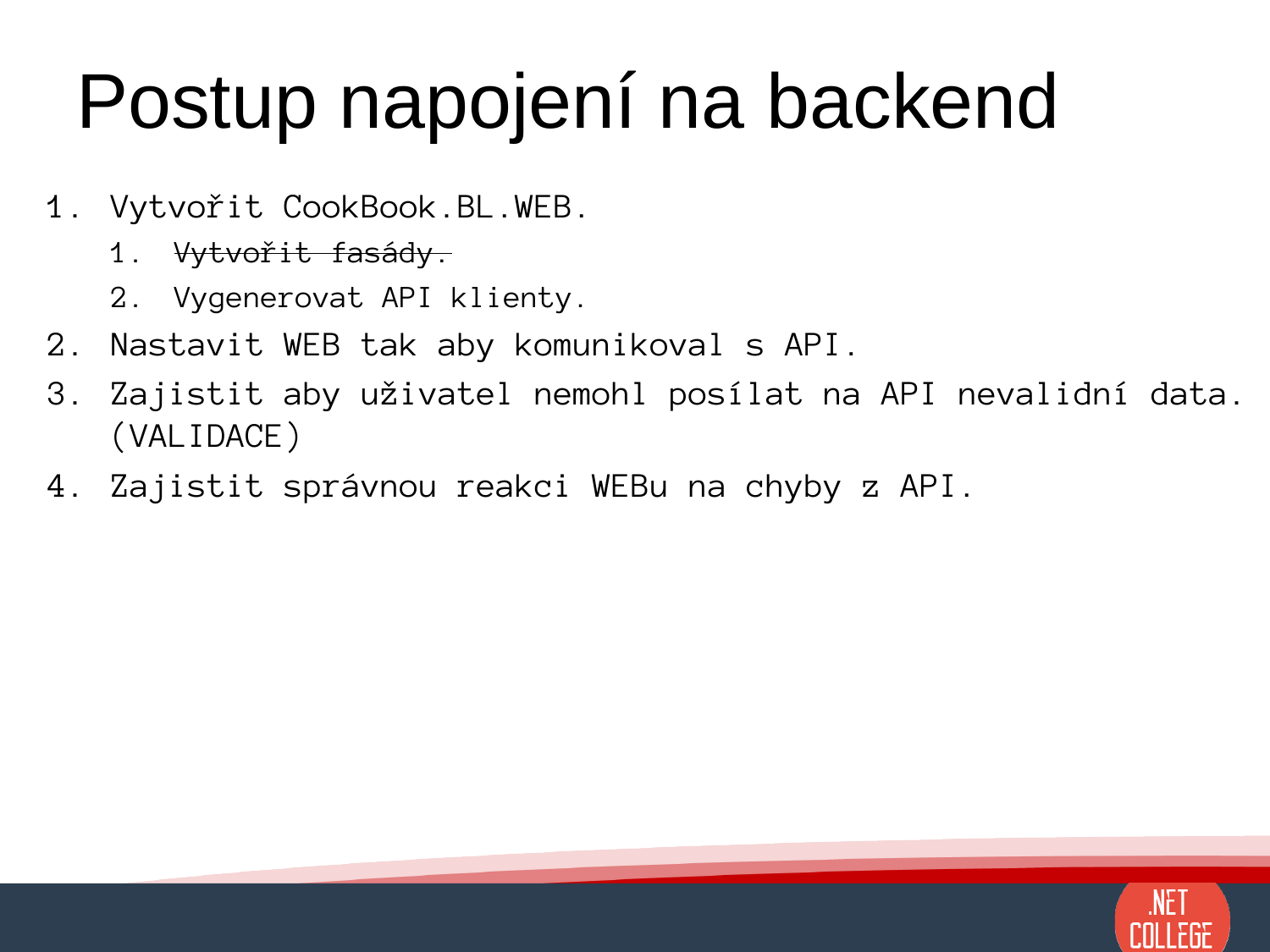

# Postup napojení na backend
Vytvořit CookBook.BL.WEB.
Vytvořit fasády.
Vygenerovat API klienty.
Nastavit WEB tak aby komunikoval s API.
Zajistit aby uživatel nemohl posílat na API nevalidní data.
(VALIDACE)
Zajistit správnou reakci WEBu na chyby z API.